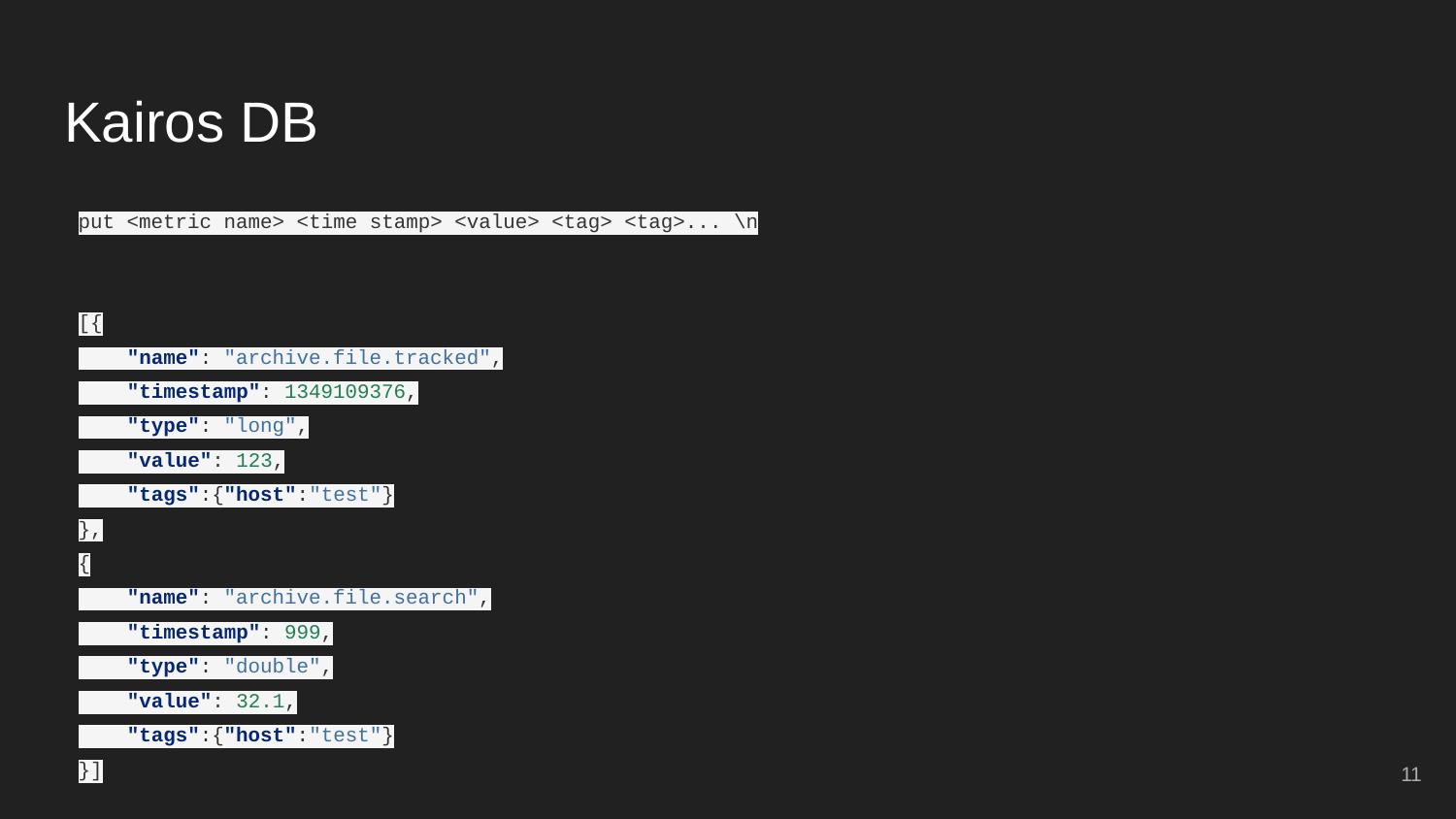

# Kairos DB
put <metric name> <time stamp> <value> <tag> <tag>... \n

[{
    "name": "archive.file.tracked",
    "timestamp": 1349109376,
    "type": "long",
    "value": 123,
    "tags":{"host":"test"}
},
{
    "name": "archive.file.search",
    "timestamp": 999,
    "type": "double",
    "value": 32.1,
    "tags":{"host":"test"}
}]

11